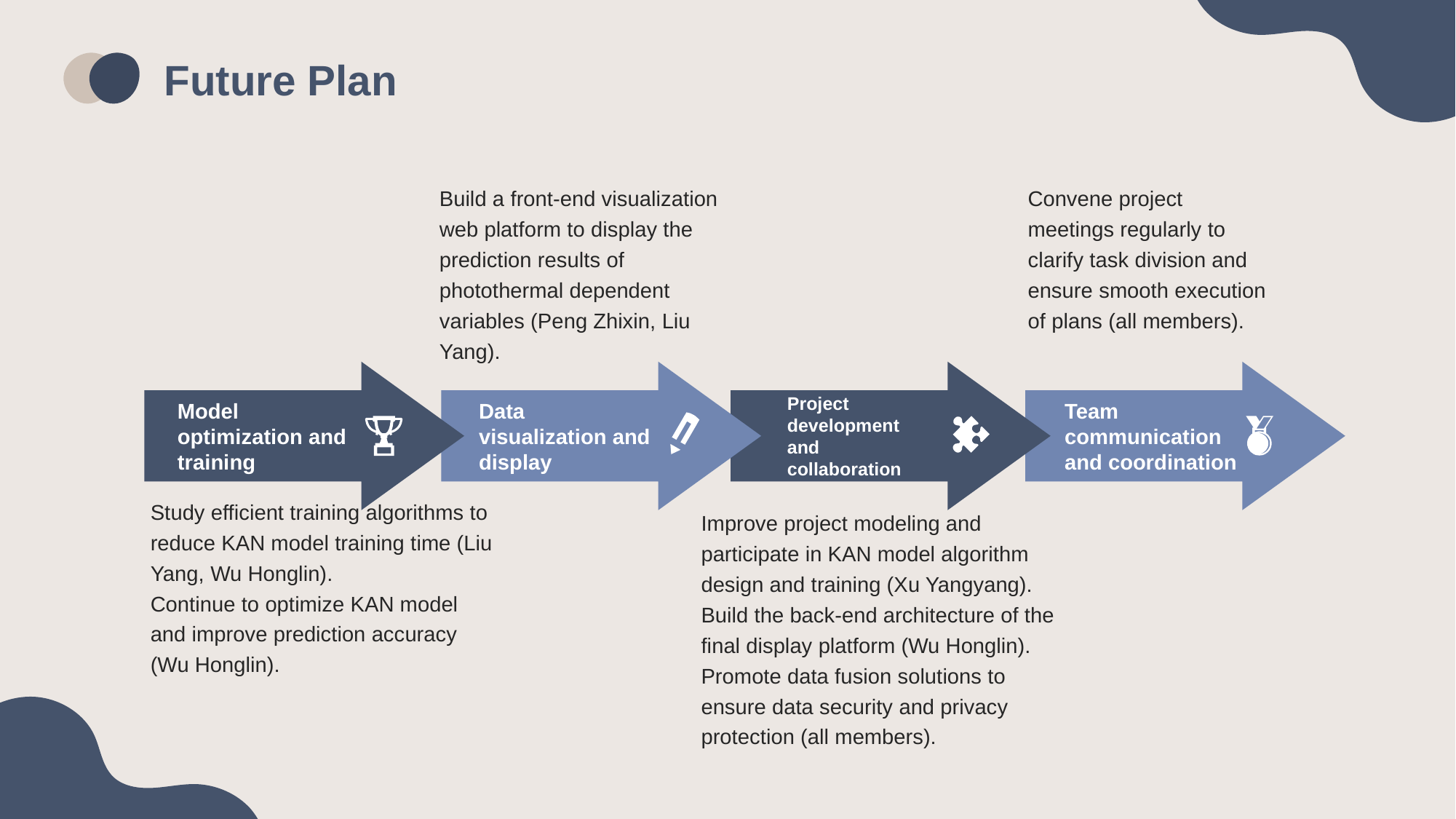

Future Plan

Convene project meetings regularly to clarify task division and ensure smooth execution of plans (all members).
Build a front-end visualization web platform to display the prediction results of photothermal dependent variables (Peng Zhixin, Liu Yang).

Team communication and coordination
Model optimization and training
Data visualization and display
Project development and collaboration

Study efficient training algorithms to reduce KAN model training time (Liu Yang, Wu Honglin).
Continue to optimize KAN model and improve prediction accuracy (Wu Honglin).

Improve project modeling and participate in KAN model algorithm design and training (Xu Yangyang).
Build the back-end architecture of the final display platform (Wu Honglin).
Promote data fusion solutions to ensure data security and privacy protection (all members).